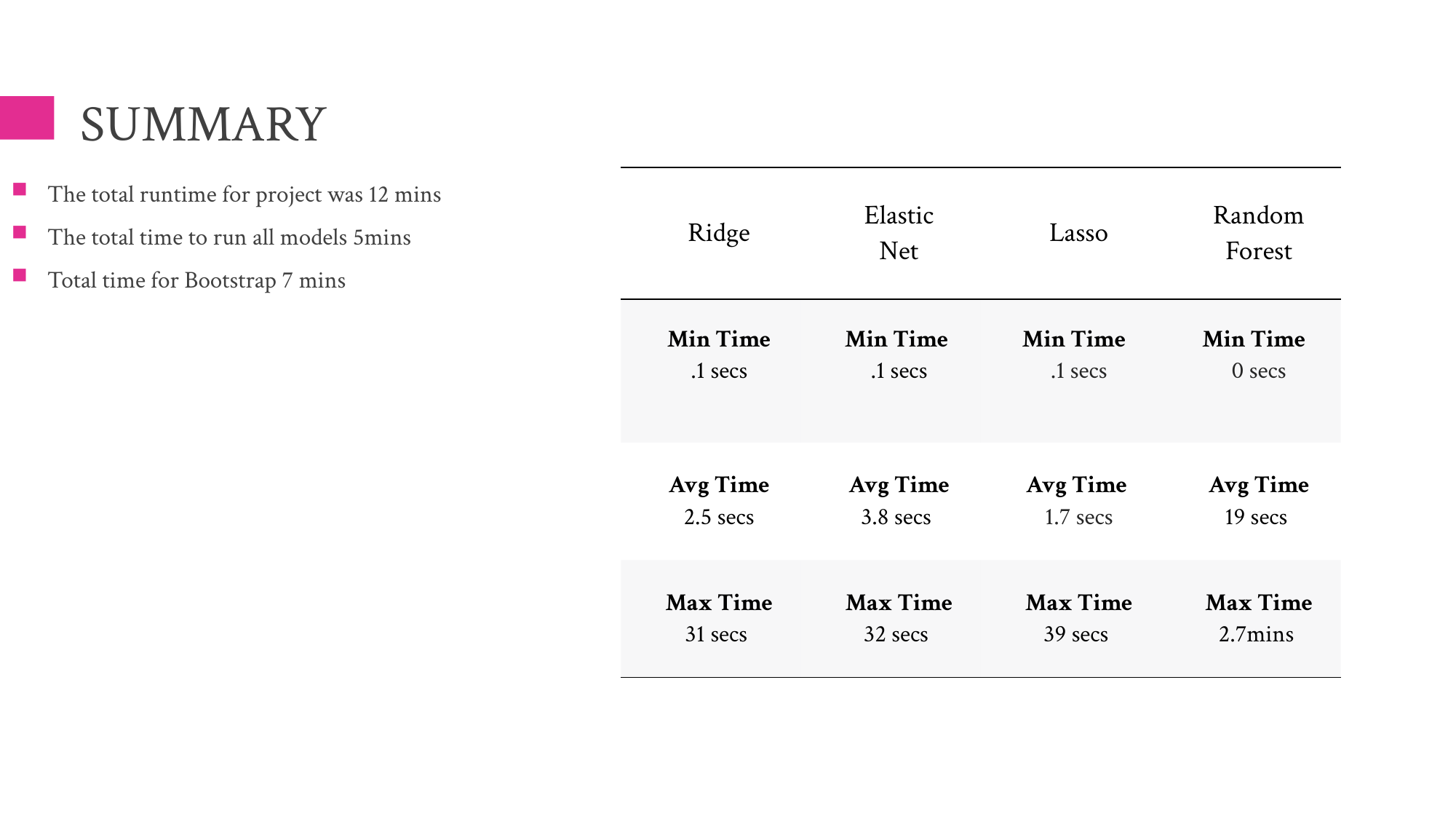

# Summary
| Ridge | Elastic Net | Lasso | Random Forest |
| --- | --- | --- | --- |
| Min Time .1 secs | Min Time .1 secs | Min Time .1 secs | Min Time 0 secs |
| Avg Time 2.5 secs | Avg Time 3.8 secs | Avg Time 1.7 secs | Avg Time 19 secs |
| Max Time 31 secs | Max Time 32 secs | Max Time 39 secs | Max Time 2.7mins |
The total runtime for project was 12 mins
The total time to run all models 5mins
Total time for Bootstrap 7 mins